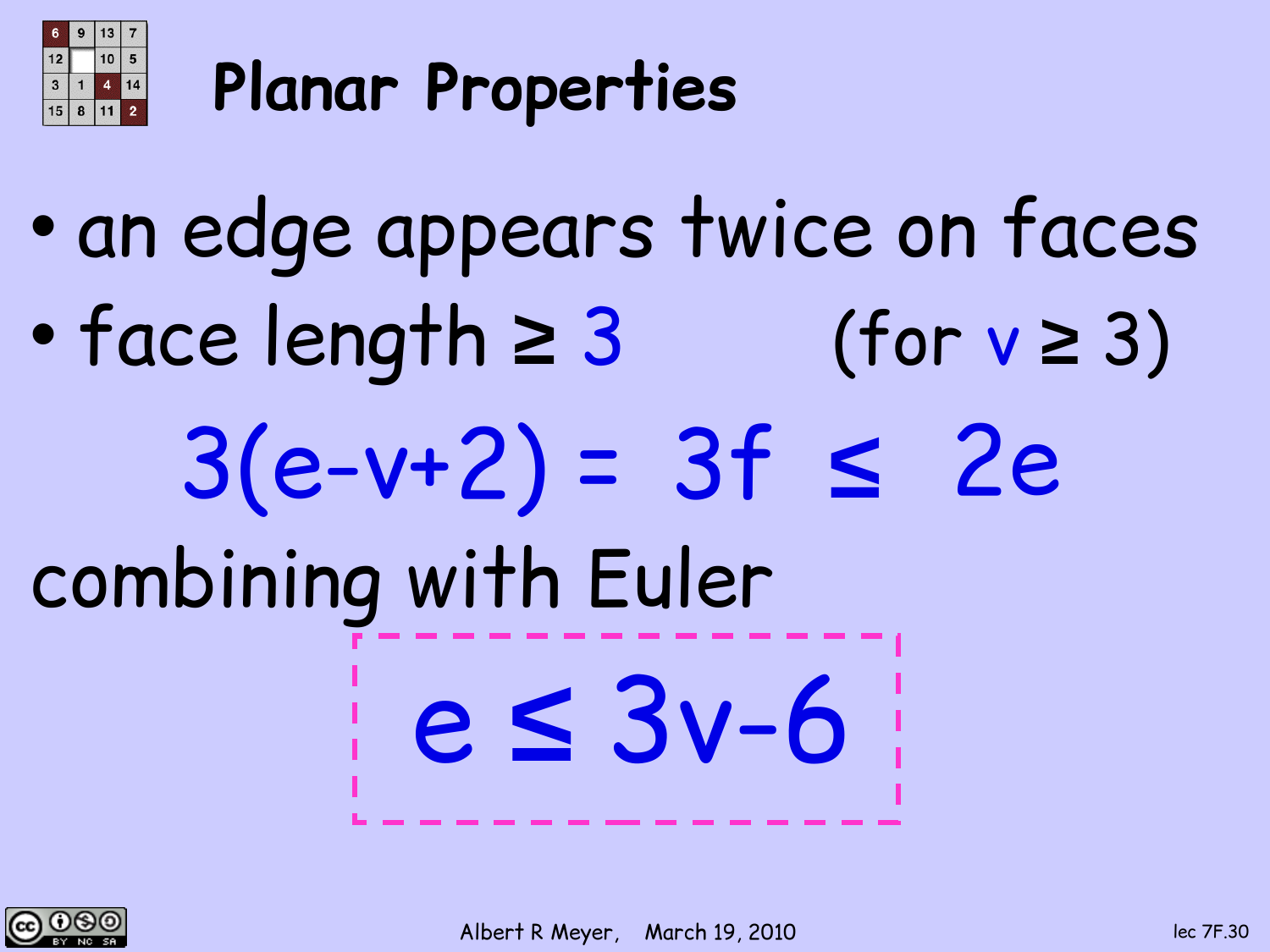

# Planar Properties
an edge appears twice on faces
face length ≥ 3         (for v ≥ 3)
    so total face length  = 2e
combining with Euler
e ≤ 3v-6
  3(e-v+2) =
so                  3f  ≤

lec 7F.30